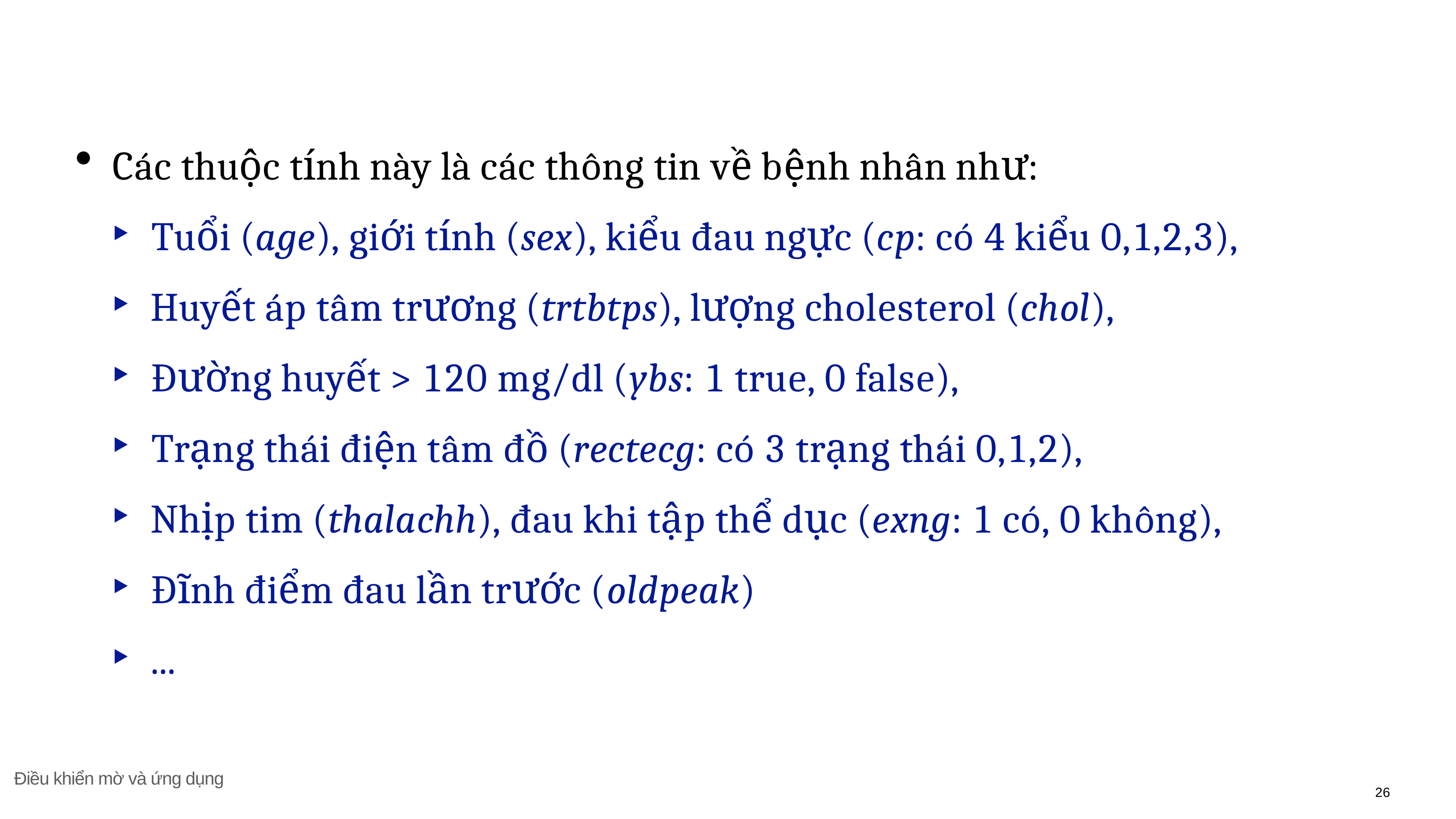

Các thuộc tı́nh này là các thông tin về bệnh nhân như:
Tuổi (age), giới tı́nh (sex), kiểu đau ngực (cp: có 4 kiểu 0,1,2,3),
Huyết áp tâm trương (trtbtps), lượng cholesterol (chol),
Đường huyết > 120 mg/dl (ybs: 1 true, 0 false),
Trạng thái điện tâm đồ (rectecg: có 3 trạng thái 0,1,2),
Nhịp tim (thalachh), đau khi tập thể dục (exng: 1 có, 0 không),
Đı̃nh điểm đau lần trước (oldpeak)
...
Điều khiển mờ và ứng dụng
26